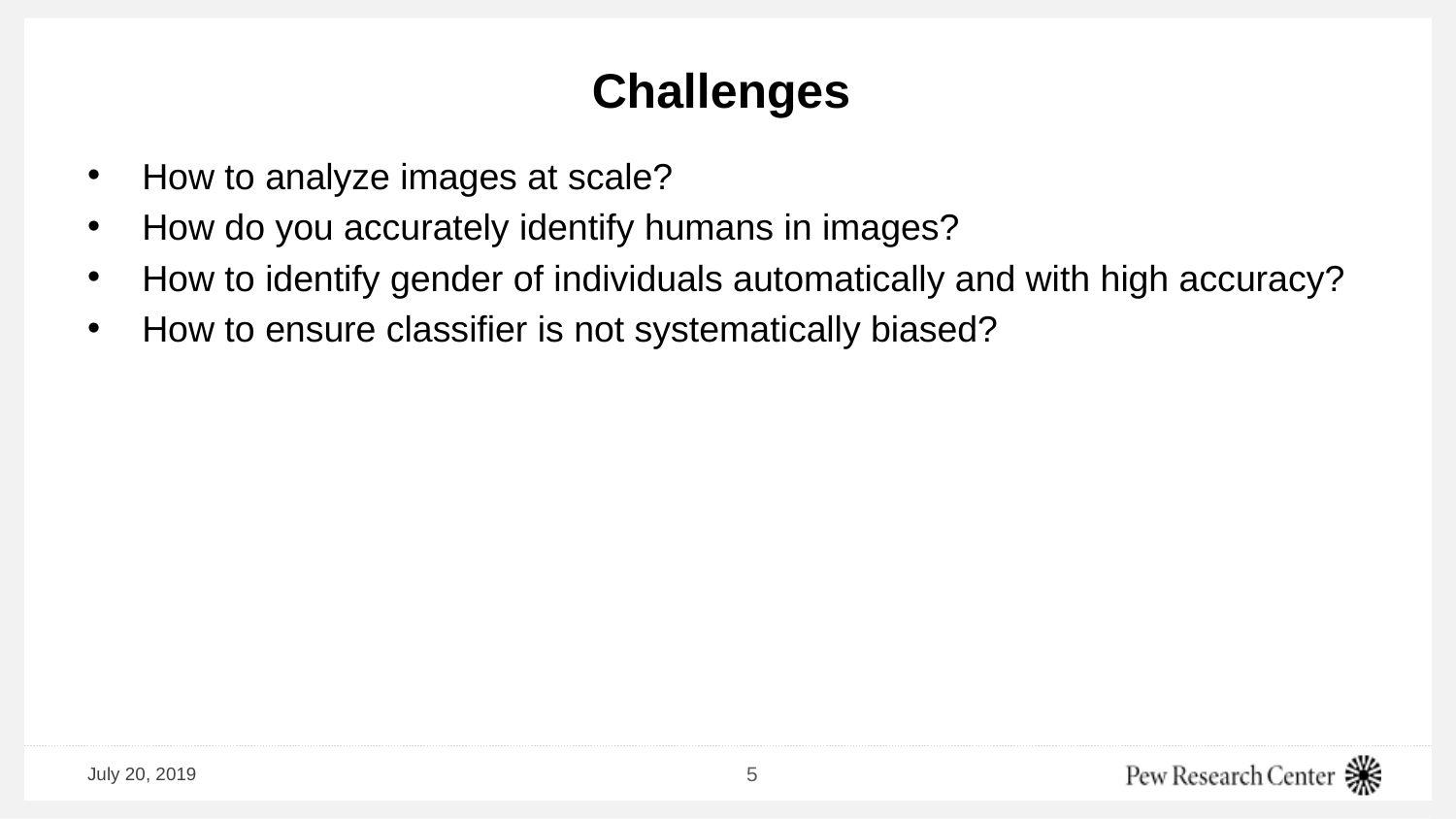

# Challenges
How to analyze images at scale?
How do you accurately identify humans in images?
How to identify gender of individuals automatically and with high accuracy?
How to ensure classifier is not systematically biased?

July 20, 2019
5